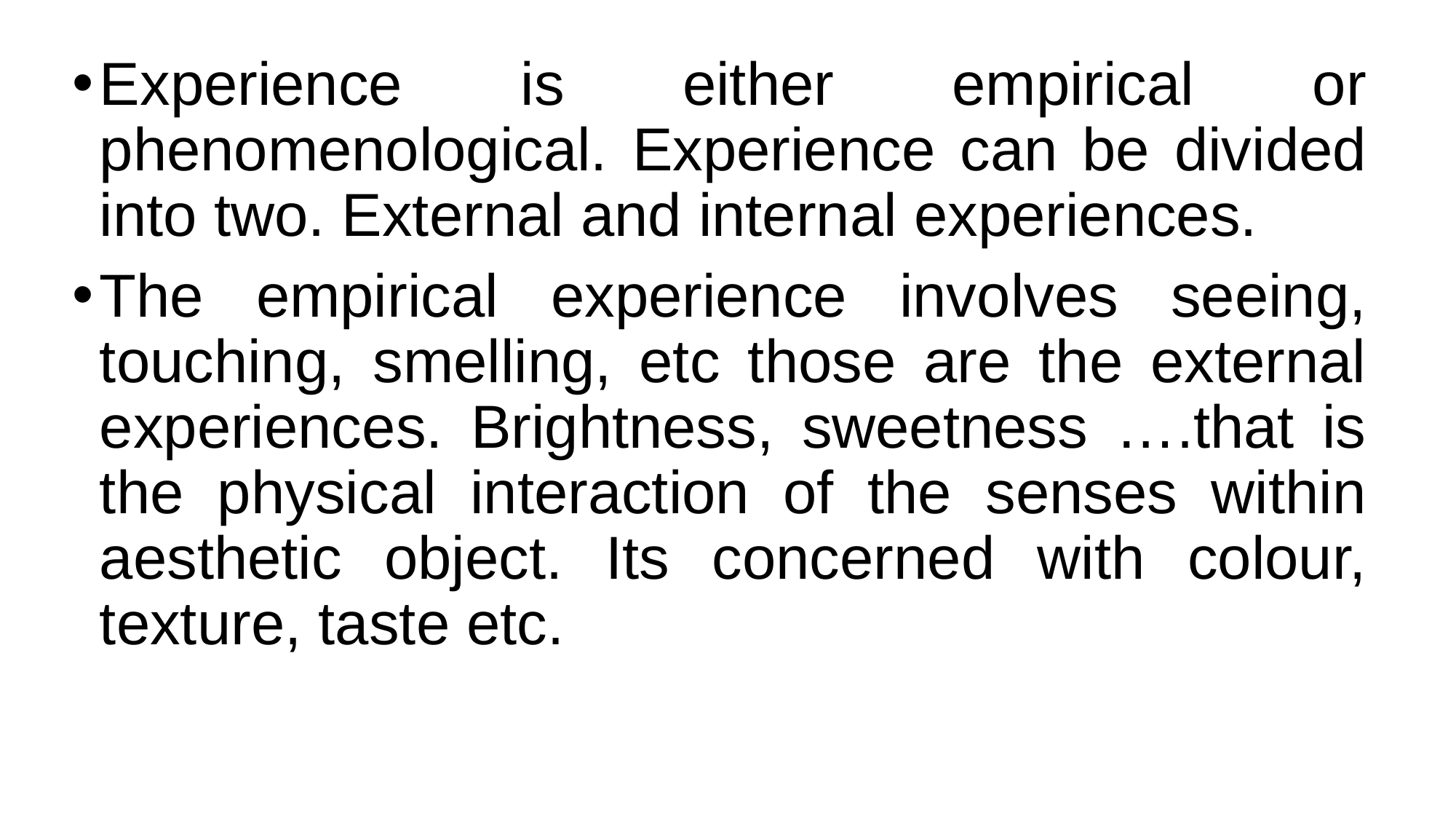

Experience is either empirical or phenomenological. Experience can be divided into two. External and internal experiences.
The empirical experience involves seeing, touching, smelling, etc those are the external experiences. Brightness, sweetness ….that is the physical interaction of the senses within aesthetic object. Its concerned with colour, texture, taste etc.